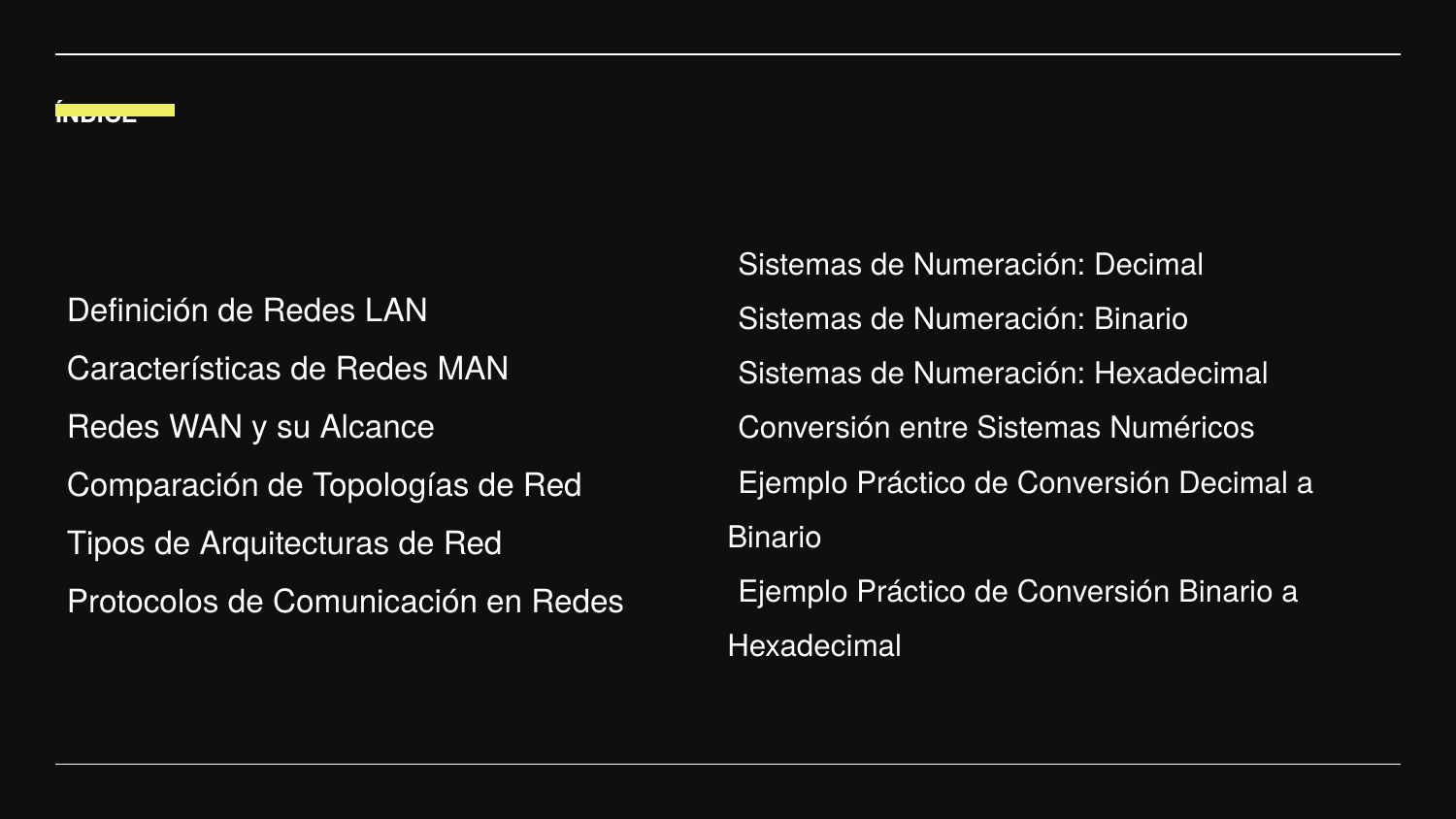

ÍNDICE
Definición de Redes LAN
Características de Redes MAN
Redes WAN y su Alcance
Comparación de Topologías de Red
Tipos de Arquitecturas de Red
Protocolos de Comunicación en Redes
Sistemas de Numeración: Decimal
Sistemas de Numeración: Binario
Sistemas de Numeración: Hexadecimal
Conversión entre Sistemas Numéricos
Ejemplo Práctico de Conversión Decimal a Binario
Ejemplo Práctico de Conversión Binario a Hexadecimal